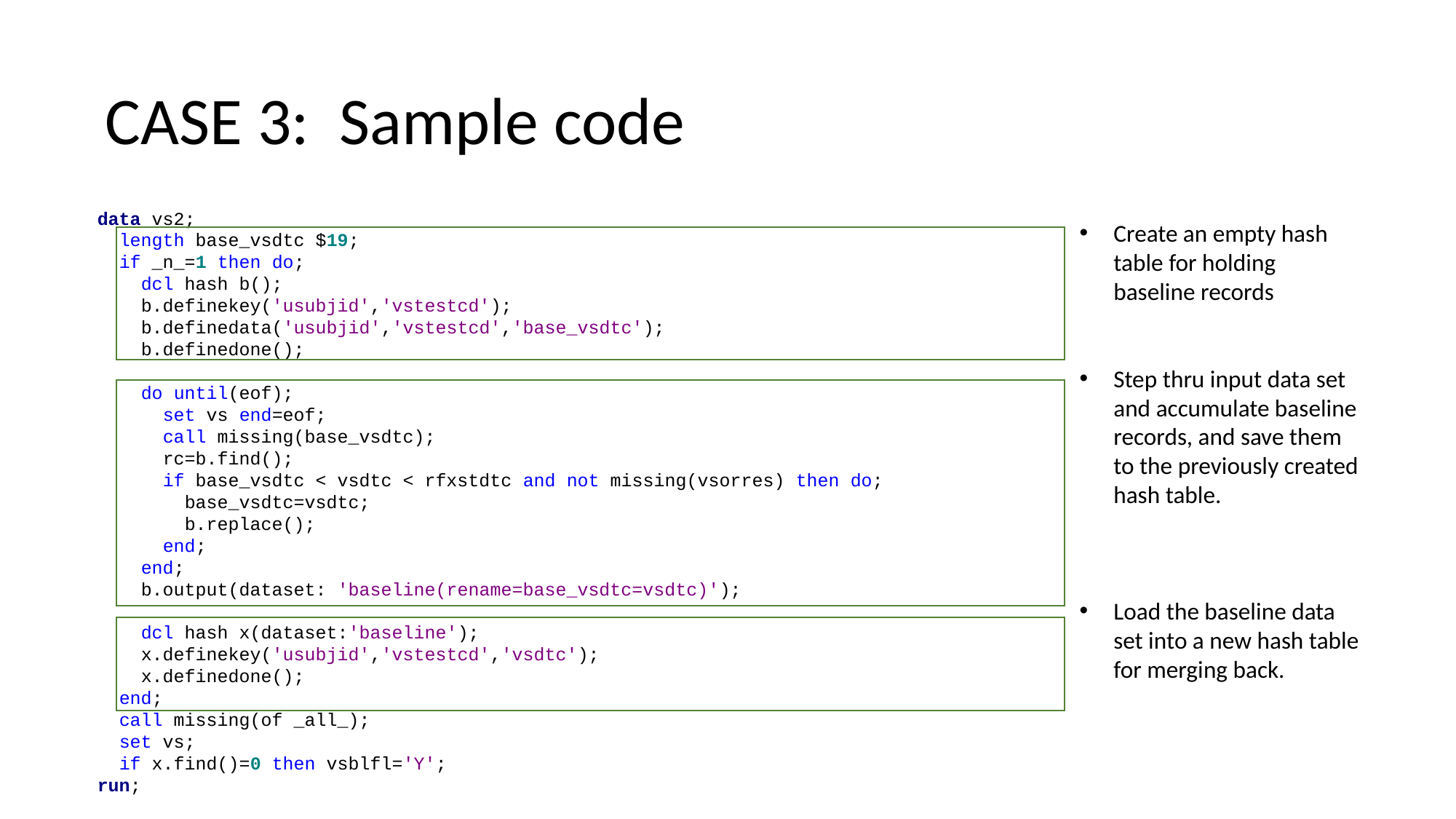

# CASE 3:  Sample code
data vs2;
  length base_vsdtc $19;
  if _n_=1 then do;
    dcl hash b();
    b.definekey('usubjid','vstestcd');
    b.definedata('usubjid','vstestcd','base_vsdtc');
    b.definedone();

    do until(eof);
      set vs end=eof;
      call missing(base_vsdtc);
      rc=b.find();
      if base_vsdtc < vsdtc < rfxstdtc and not missing(vsorres) then do;
        base_vsdtc=vsdtc;
        b.replace();
      end;
    end;
    b.output(dataset: 'baseline(rename=base_vsdtc=vsdtc)');

    dcl hash x(dataset:'baseline');
    x.definekey('usubjid','vstestcd','vsdtc');
    x.definedone();
  end;
  call missing(of _all_);
  set vs;
  if x.find()=0 then vsblfl='Y';
run;
Create an empty hash table for holding baseline records

Step thru input data set and accumulate baseline records, and save them to the previously created hash table.

Load the baseline data set into a new hash table for merging back.